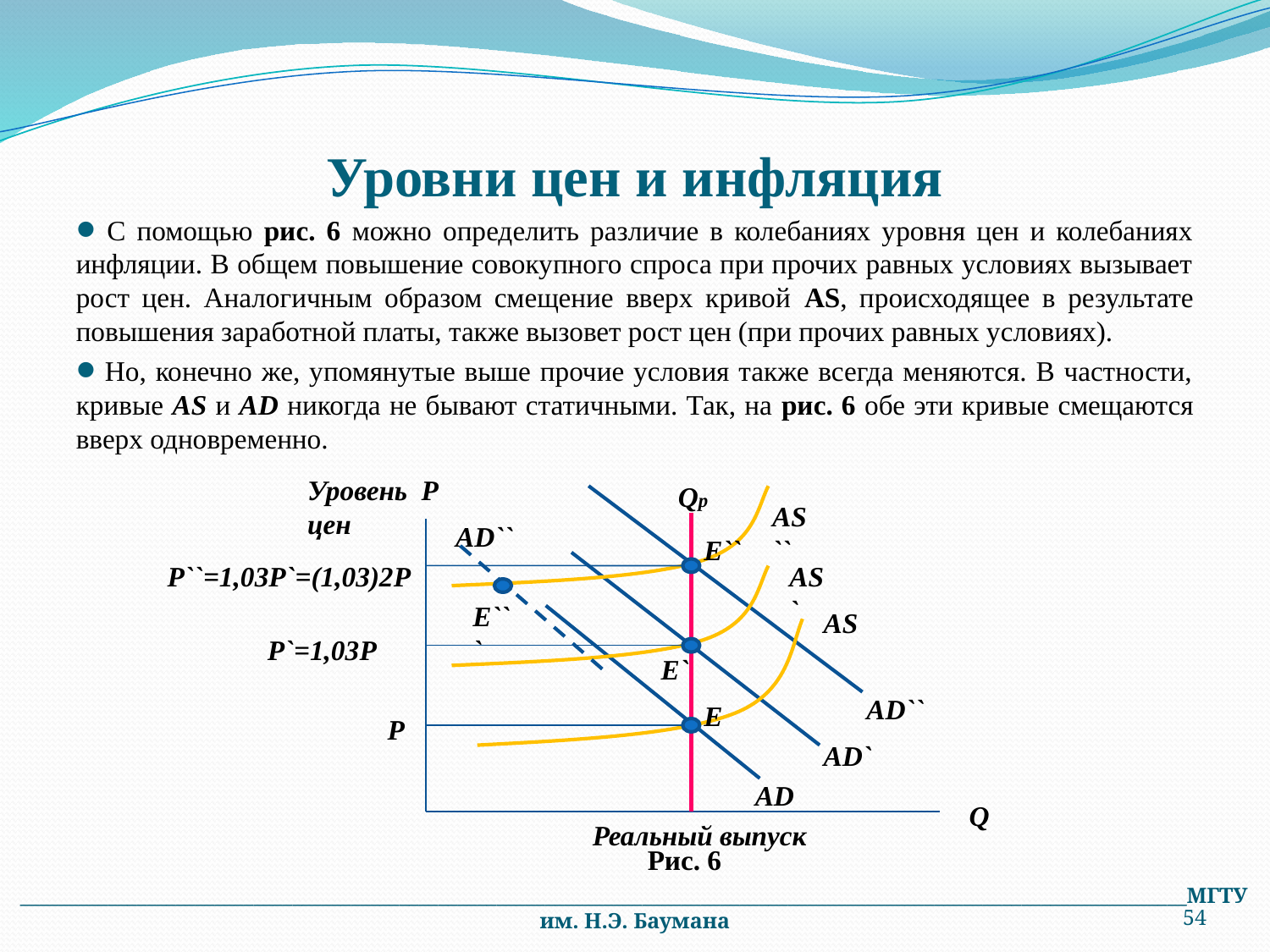

# Уровни цен и инфляция
 С помощью рис. 6 можно определить различие в колебаниях уровня цен и колебаниях инфляции. В общем повышение совокупного спроса при прочих равных условиях вызывает рост цен. Аналогичным образом смещение вверх кривой АS, происходящее в результате повышения заработной платы, также вызовет рост цен (при прочих равных условиях).
 Но, конечно же, упомянутые выше прочие условия также всегда меняются. В частности, кривые AS и AD никогда не бывают статичными. Так, на рис. 6 обе эти кривые смещаются вверх одновременно.

Уровень
цен
P
Qp

AS``
AD``
E``
P``=1,03P`=(1,03)2P
AS`

E```
AS

P`=1,03P

E`
AD``
E
P

AD`
AD
Q
Реальный выпуск
Рис. 6
________________________________________________________________________________________________________________________МГТУ им. Н.Э. Баумана
54